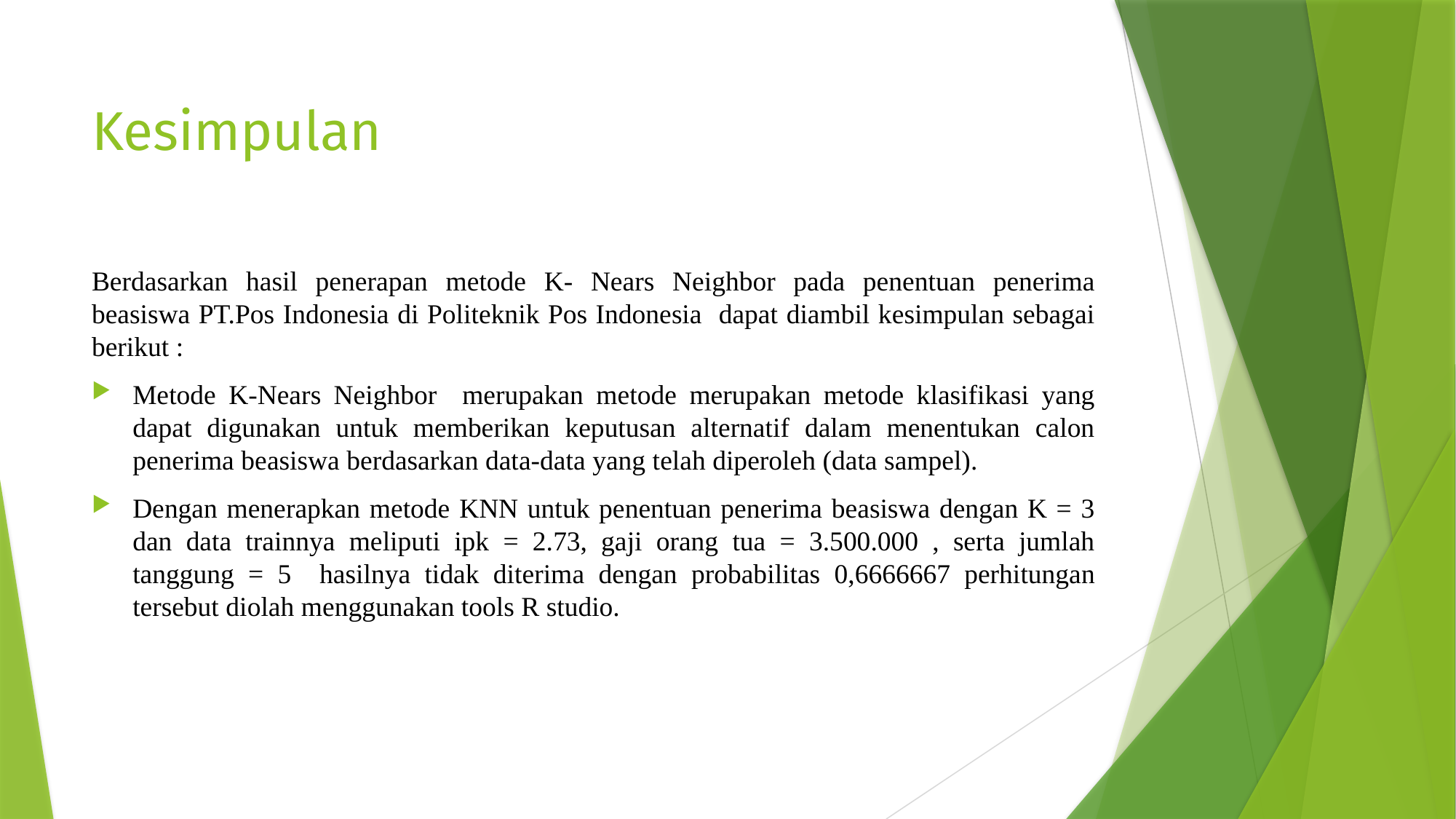

# Kesimpulan
Berdasarkan hasil penerapan metode K- Nears Neighbor pada penentuan penerima beasiswa PT.Pos Indonesia di Politeknik Pos Indonesia  dapat diambil kesimpulan sebagai berikut :
Metode K-Nears Neighbor  merupakan metode merupakan metode klasifikasi yang dapat digunakan untuk memberikan keputusan alternatif dalam menentukan calon penerima beasiswa berdasarkan data-data yang telah diperoleh (data sampel).
Dengan menerapkan metode KNN untuk penentuan penerima beasiswa dengan K = 3 dan data trainnya meliputi ipk = 2.73, gaji orang tua = 3.500.000 , serta jumlah tanggung = 5  hasilnya tidak diterima dengan probabilitas 0,6666667 perhitungan tersebut diolah menggunakan tools R studio.